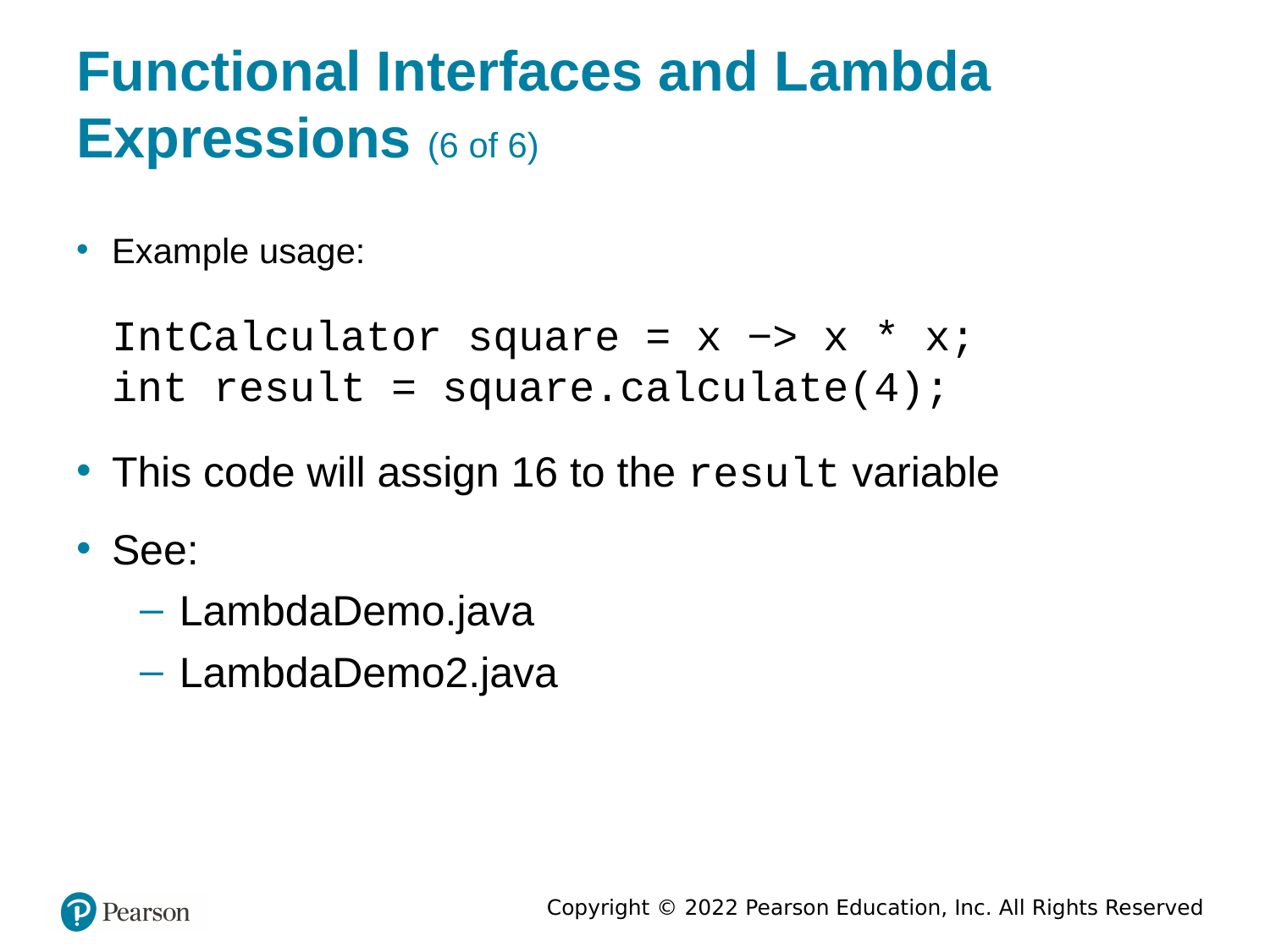

# Functional Interfaces and Lambda Expressions (6 of 6)
Example usage:
IntCalculator square = x −> x * x;
int result = square.calculate(4);
This code will assign 16 to the result variable
See:
LambdaDemo.java
LambdaDemo2.java